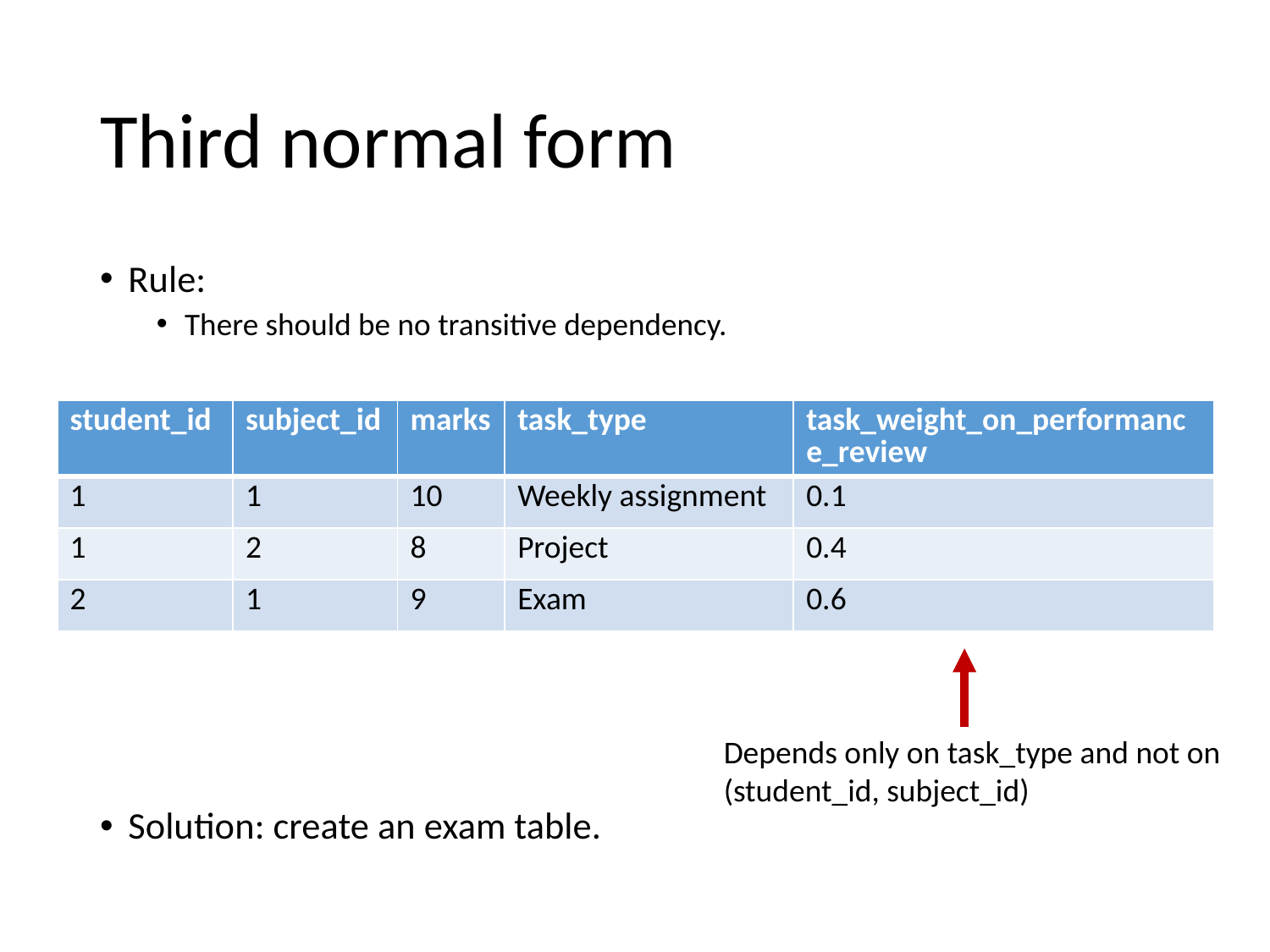

# Third normal form
Rule:
There should be no transitive dependency.

Solution: create an exam table.

| student\_id | subject\_id | marks | task\_type | task\_weight\_on\_performance\_review |
| --- | --- | --- | --- | --- |
| 1 | 1 | 10 | Weekly assignment | 0.1 |
| 1 | 2 | 8 | Project | 0.4 |
| 2 | 1 | 9 | Exam | 0.6 |
Depends only on task_type and not on (student_id, subject_id)